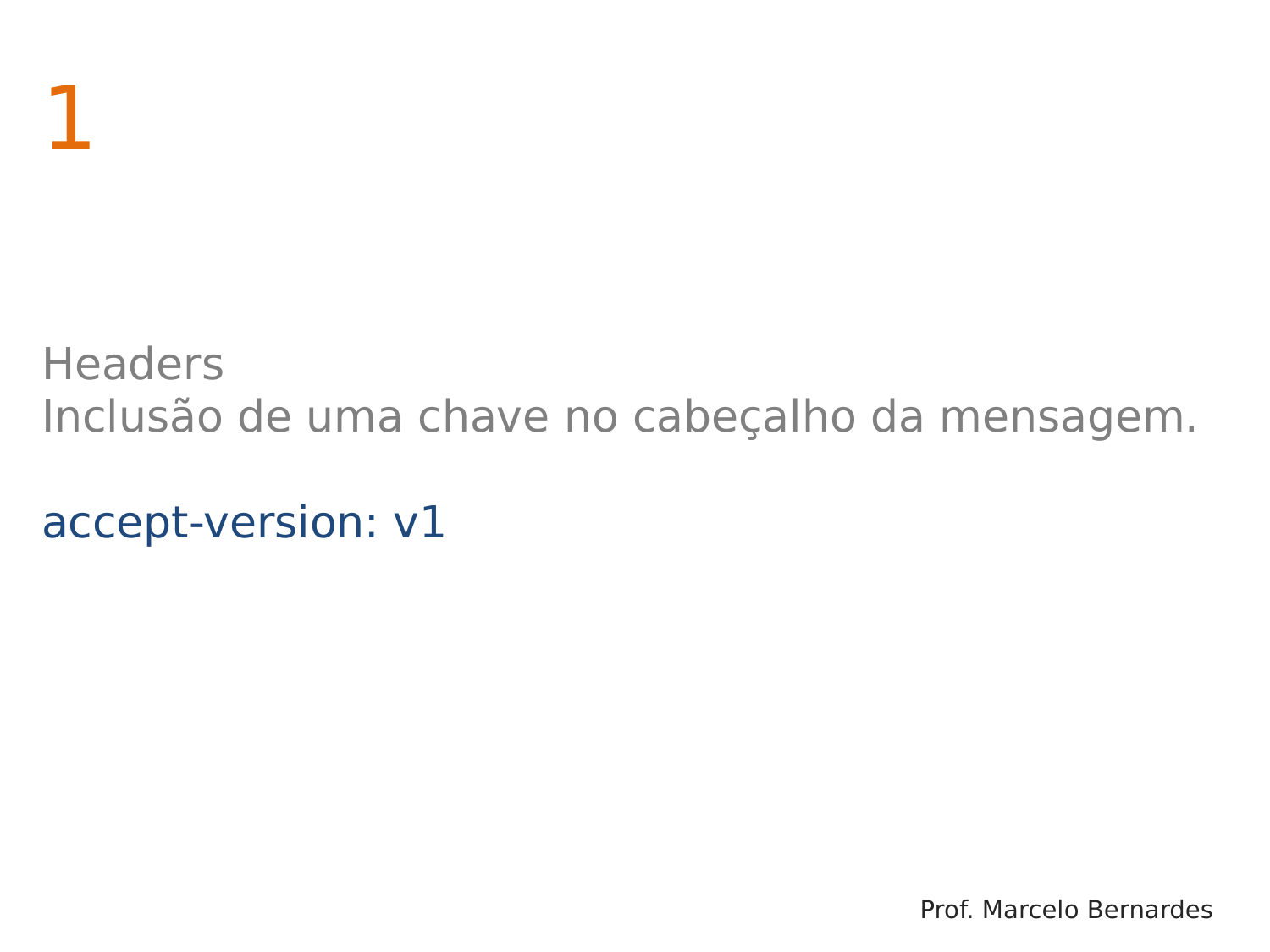

1
Headers
Inclusão de uma chave no cabeçalho da mensagem.

accept-version: v1

Prof. Marcelo Bernardes